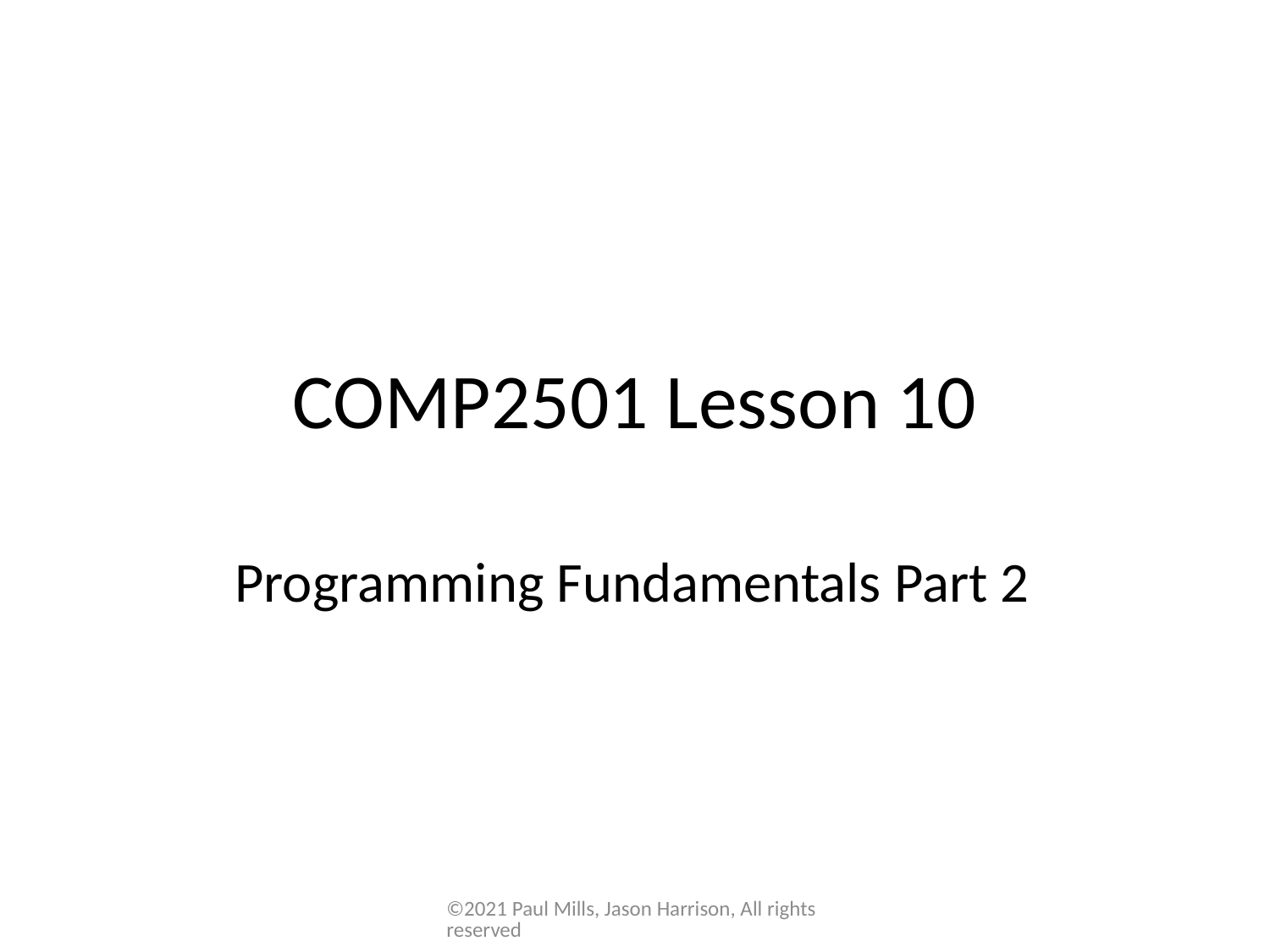

COMP2501 Lesson 10
Programming Fundamentals Part 2
©2021 Paul Mills, Jason Harrison, All rights reserved